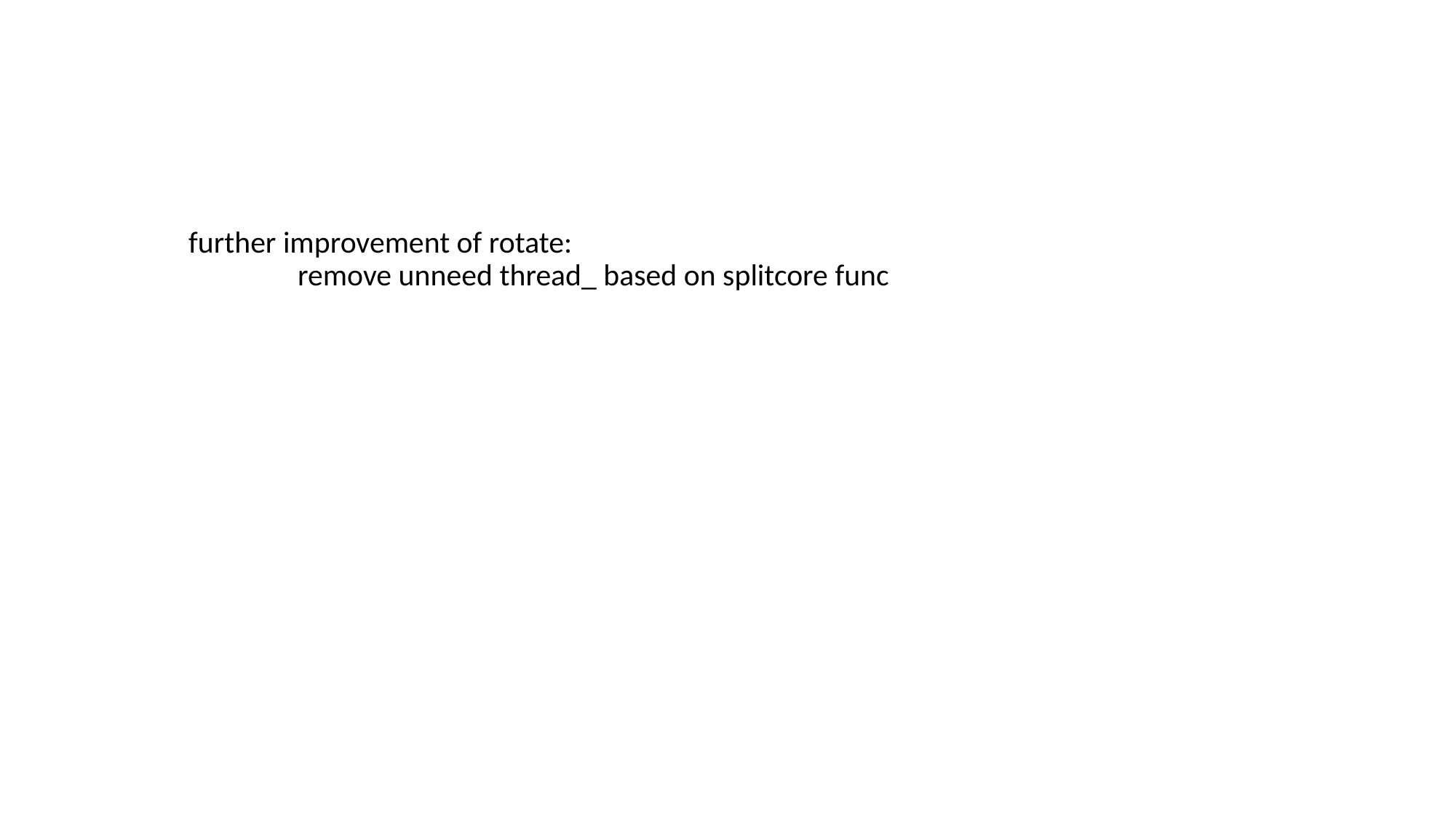

# further improvement of rotate: remove unneed thread_ based on splitcore func